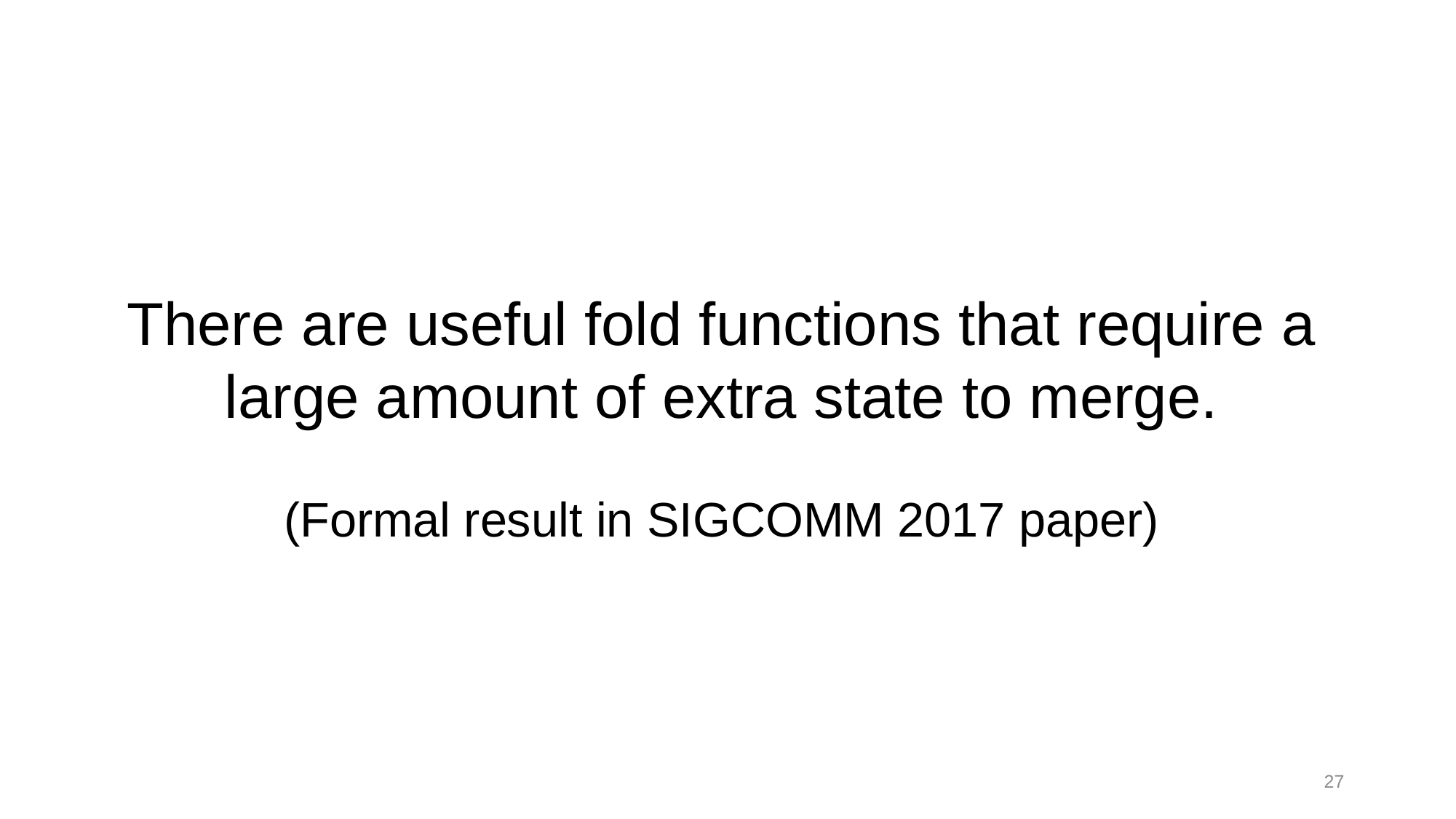

There are useful fold functions that require a large amount of extra state to merge.

(Formal result in SIGCOMM 2017 paper)
27